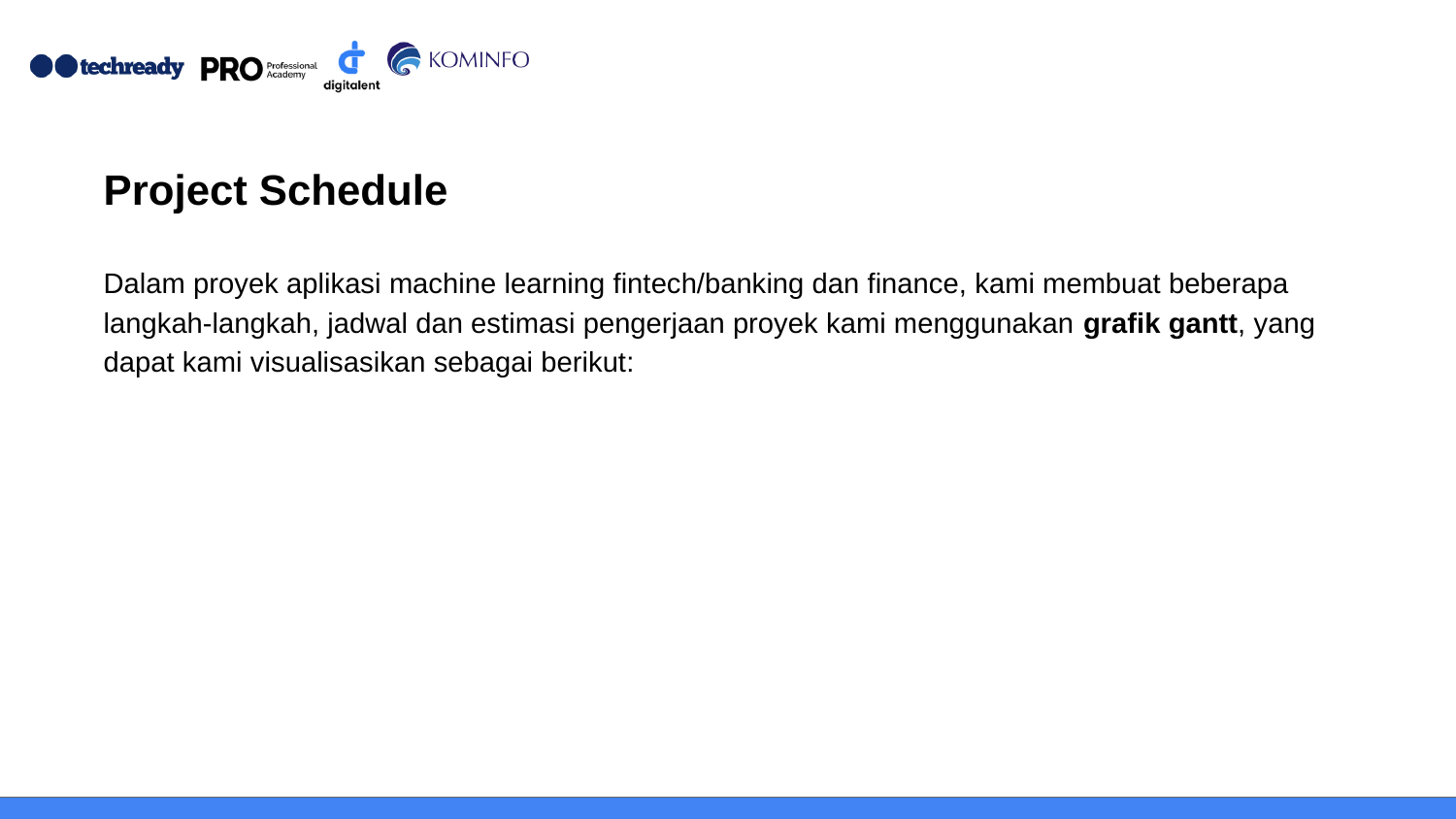

# Project Schedule
Dalam proyek aplikasi machine learning fintech/banking dan finance, kami membuat beberapa langkah-langkah, jadwal dan estimasi pengerjaan proyek kami menggunakan grafik gantt, yang dapat kami visualisasikan sebagai berikut: